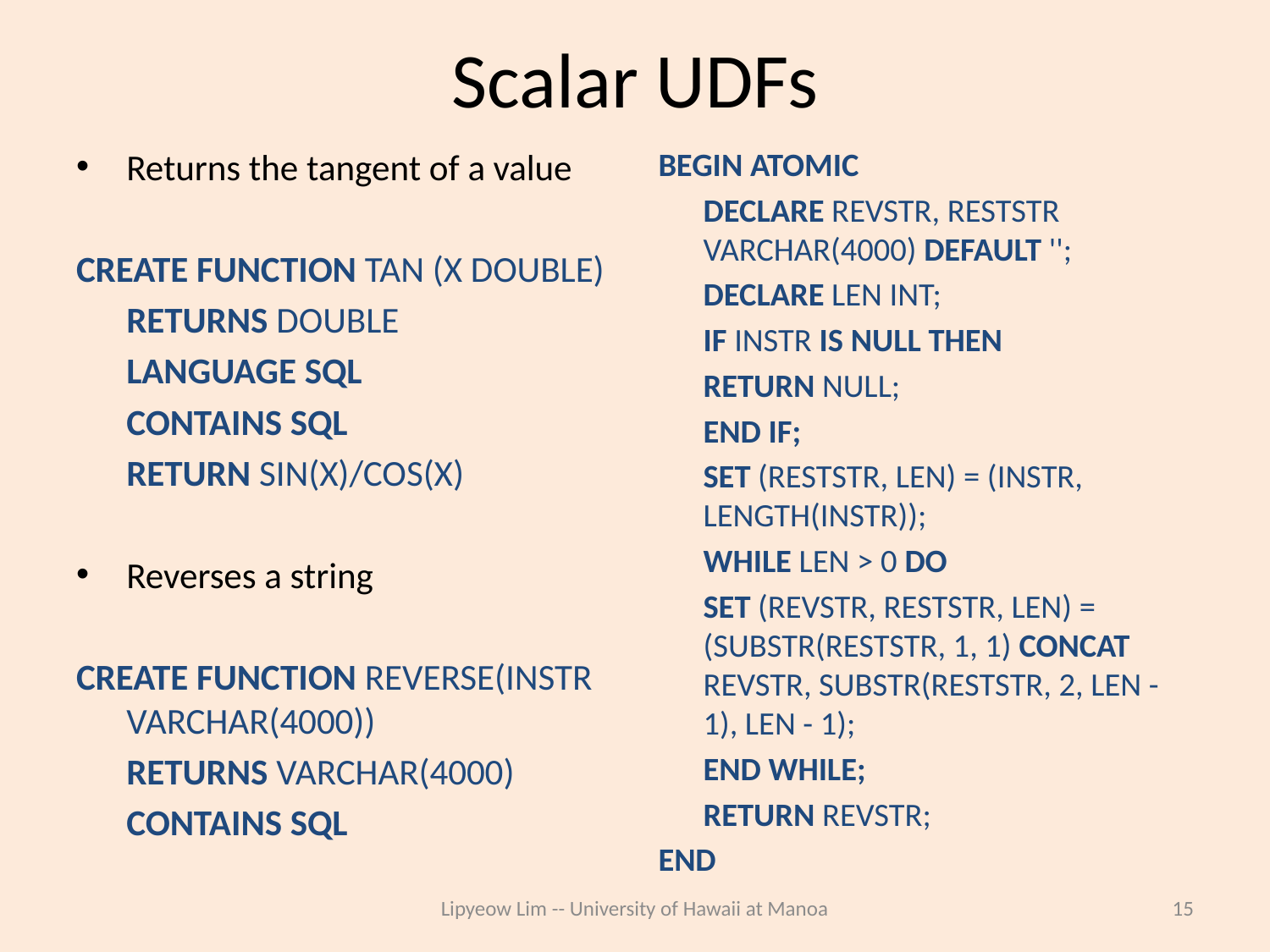

# Scalar UDFs
Returns the tangent of a value

CREATE FUNCTION TAN (X DOUBLE)
	RETURNS DOUBLE
	LANGUAGE SQL
	CONTAINS SQL
	RETURN SIN(X)/COS(X)

Reverses a string

CREATE FUNCTION REVERSE(INSTR VARCHAR(4000))
	RETURNS VARCHAR(4000)
	CONTAINS SQL

BEGIN ATOMIC
	DECLARE REVSTR, RESTSTR 	VARCHAR(4000) DEFAULT '';
	DECLARE LEN INT;
	IF INSTR IS NULL THEN
		RETURN NULL;
	END IF;
	SET (RESTSTR, LEN) = (INSTR, 	LENGTH(INSTR));
	WHILE LEN > 0 DO
		SET (REVSTR, RESTSTR, LEN) = (SUBSTR(RESTSTR, 1, 1) CONCAT REVSTR, SUBSTR(RESTSTR, 2, LEN - 1), LEN - 1);
	END WHILE;
	RETURN REVSTR;
END
Lipyeow Lim -- University of Hawaii at Manoa
15